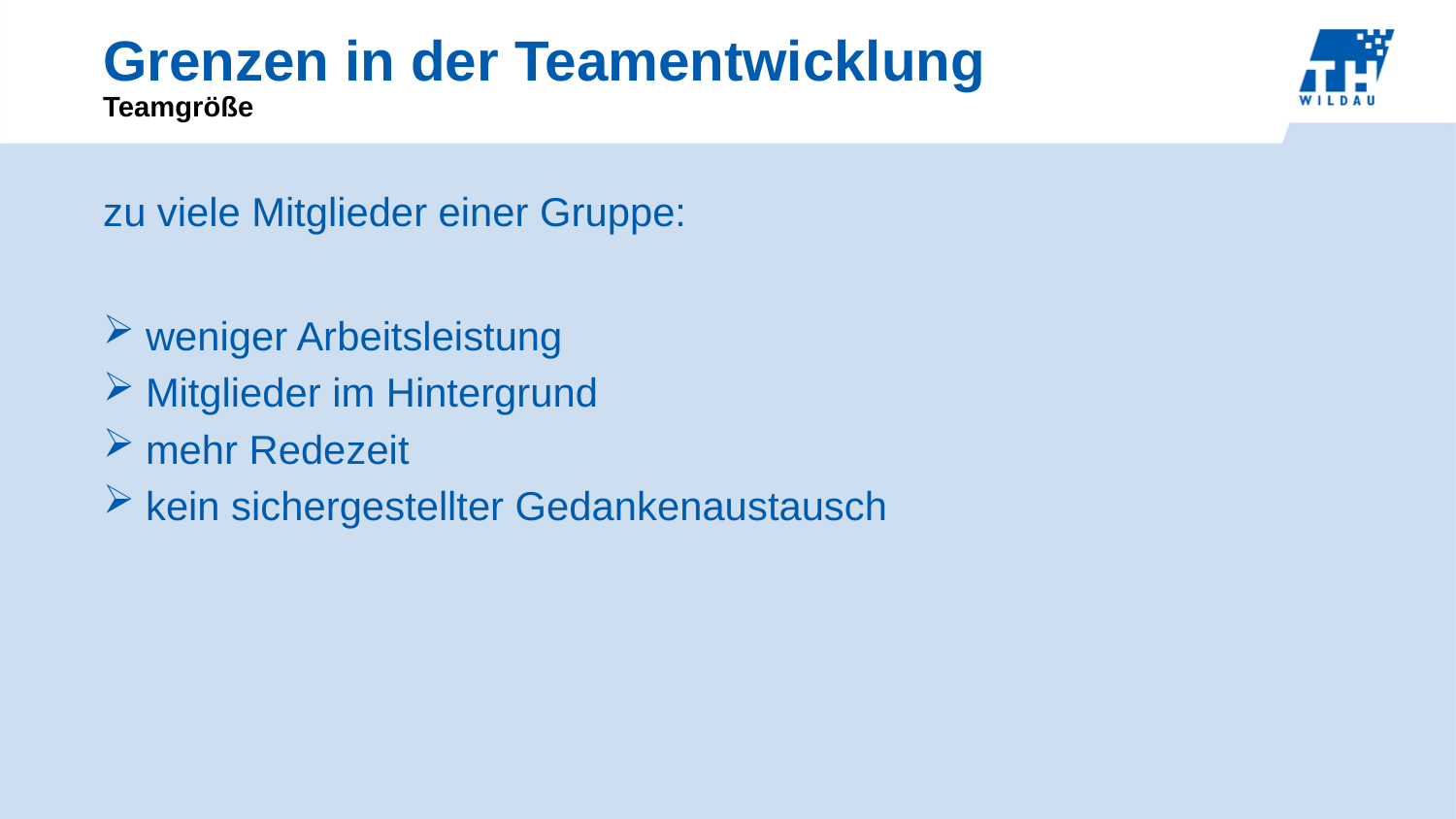

# Grenzen in der Teamentwicklung
Teamgröße

zu viele Mitglieder einer Gruppe:

weniger Arbeitsleistung
Mitglieder im Hintergrund
mehr Redezeit
kein sichergestellter Gedankenaustausch